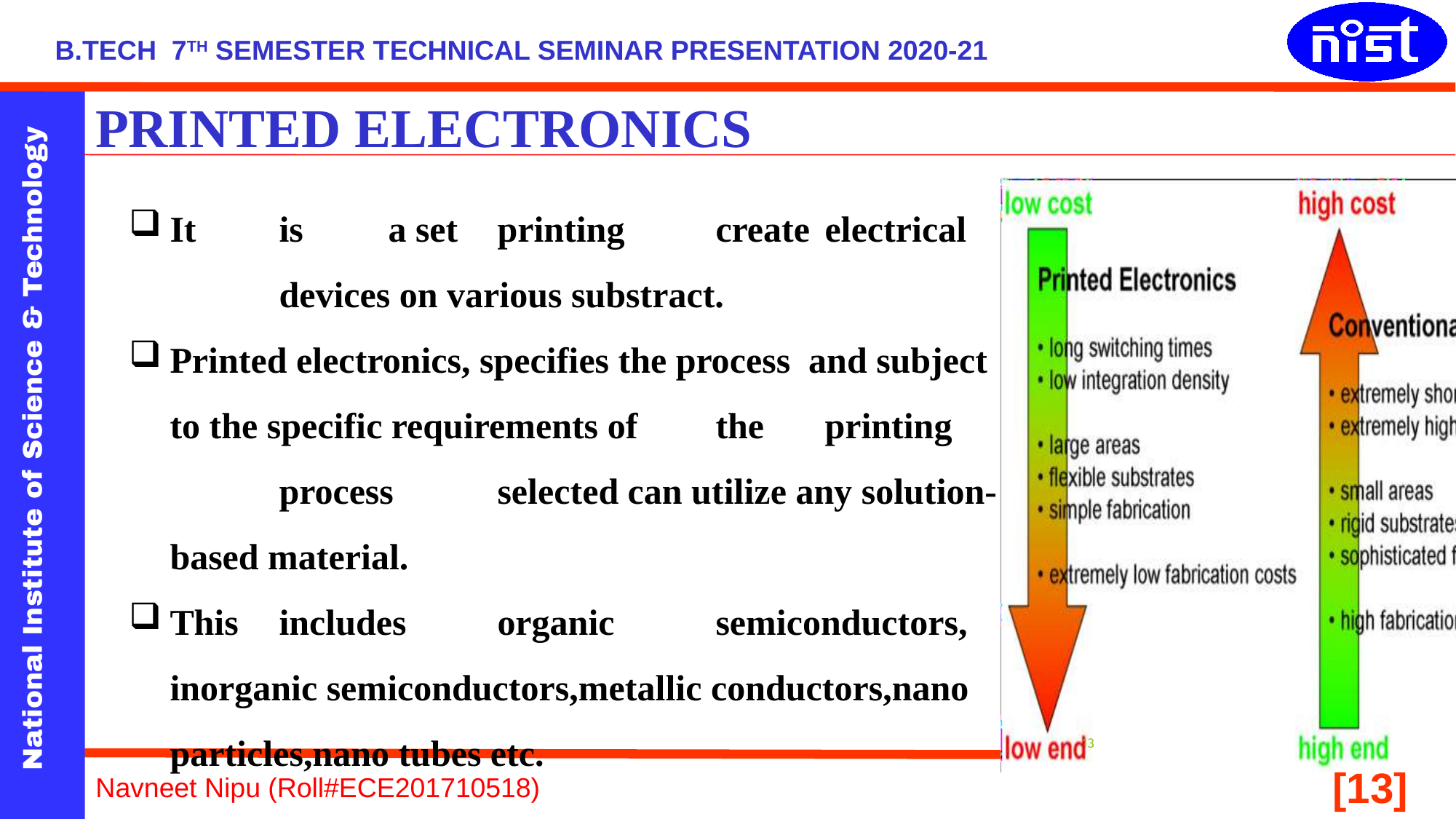

# PRINTED ELECTRONICS

It	is	a set	printing	create	electrical	devices on various substract.
Printed electronics, specifies the process  and subject to the specific requirements of	the	printing	process	selected can utilize any solution-based material.
This	includes	organic	semiconductors, inorganic semiconductors,metallic conductors,nano particles,nano tubes etc.

methods	used	to
of	the	printing	process	selected	can
inorganic  conductors,
semiconductors,  nanoparticles,
13